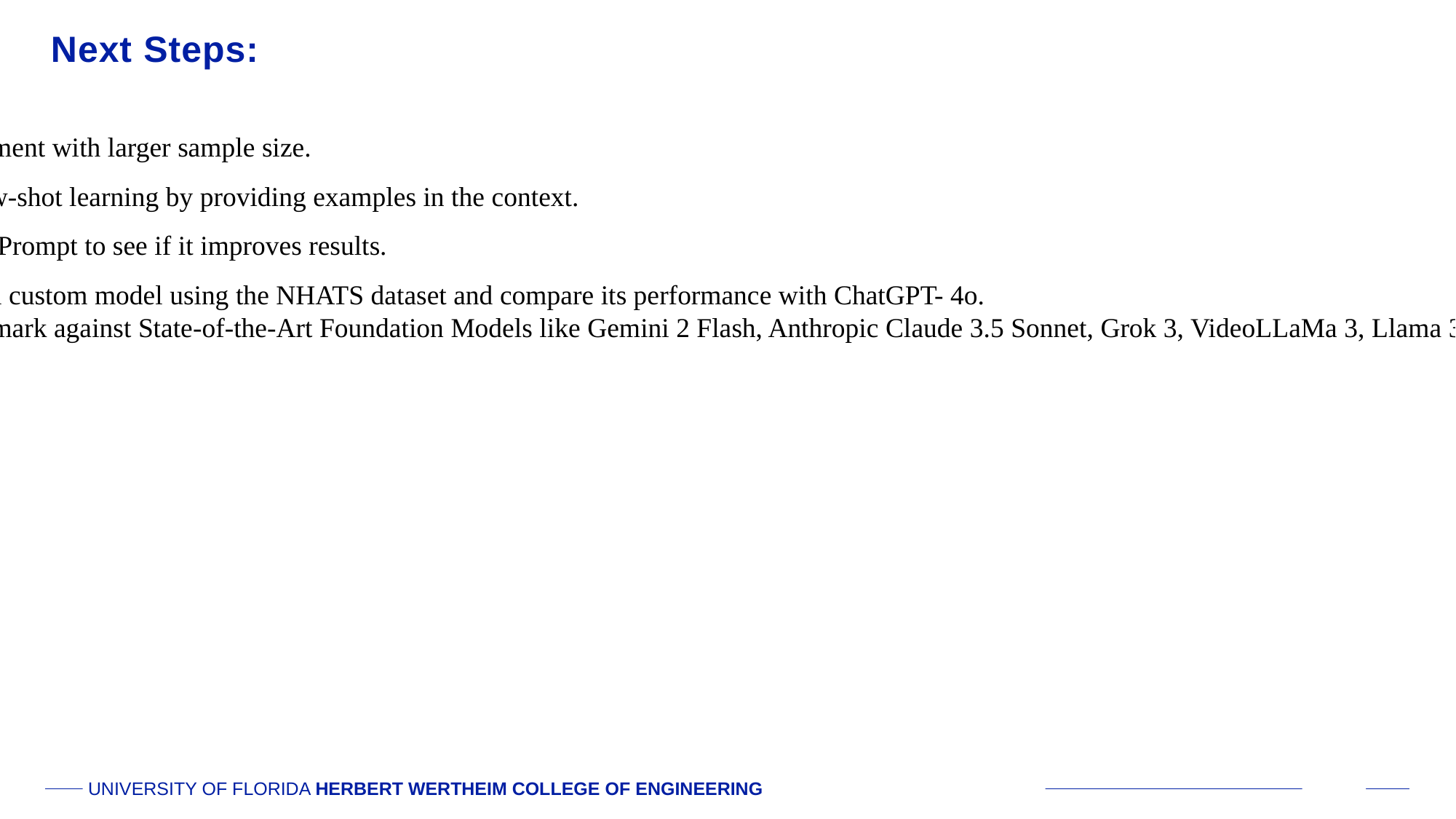

# Next Steps:
Experiment with larger sample size.
Use few-shot learning by providing examples in the context.
Adjust Prompt to see if it improves results.
 Train a custom model using the NHATS dataset and compare its performance with ChatGPT- 4o.
 Benchmark against State-of-the-Art Foundation Models like Gemini 2 Flash, Anthropic Claude 3.5 Sonnet, Grok 3, VideoLLaMa 3, Llama 3.2, Pixtral 12B

8